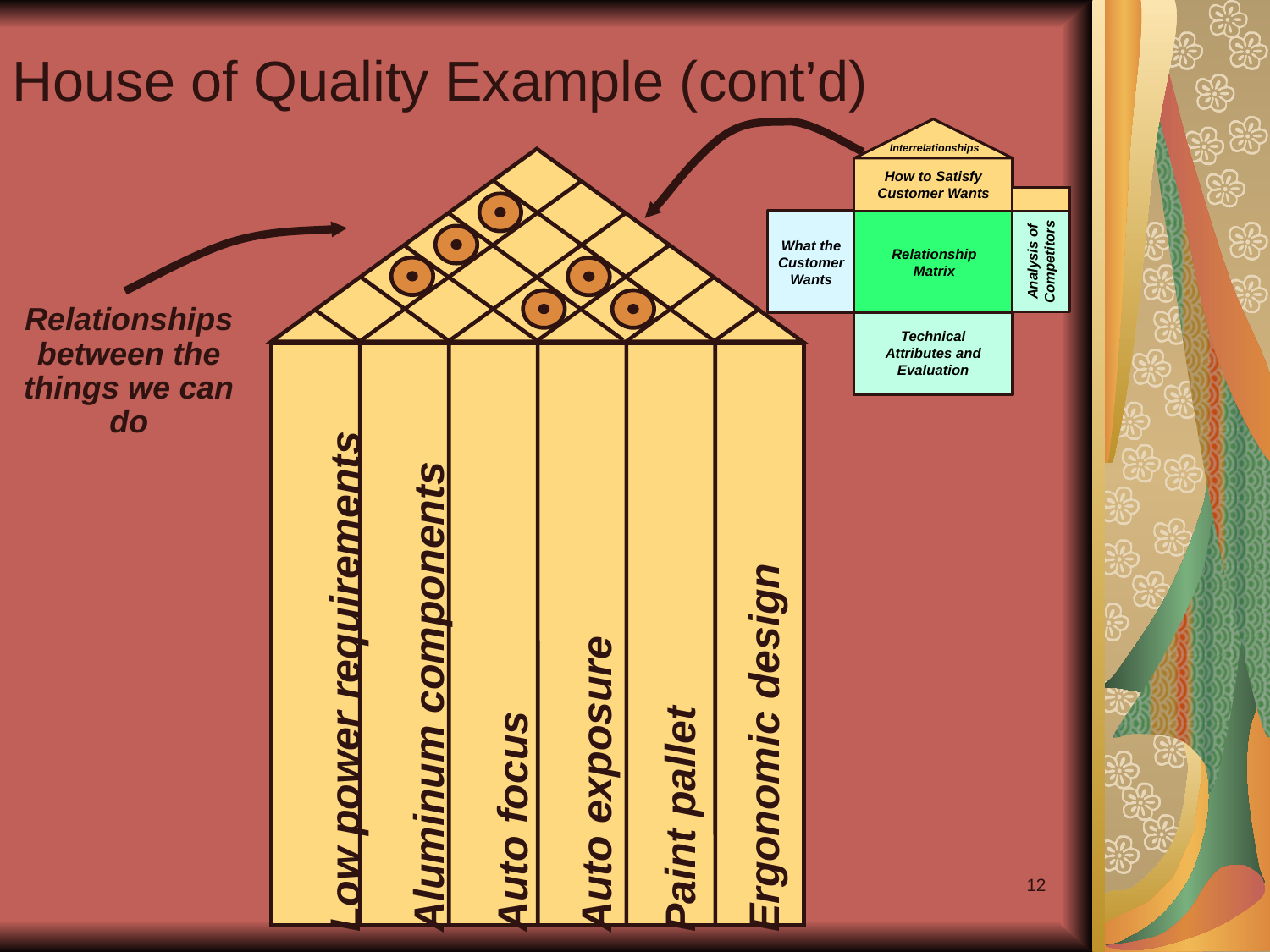

House of Quality Example (cont’d)

Interrelationships

How to Satisfy
Customer Wants

What the Customer
Wants
Analysis of
Competitors
Relationship
Matrix

Technical
Attributes and
Evaluation

Low power requirements
Aluminum components
Auto focus
Auto exposure
Paint pallet
Ergonomic design

Relationships between the things we can do
12